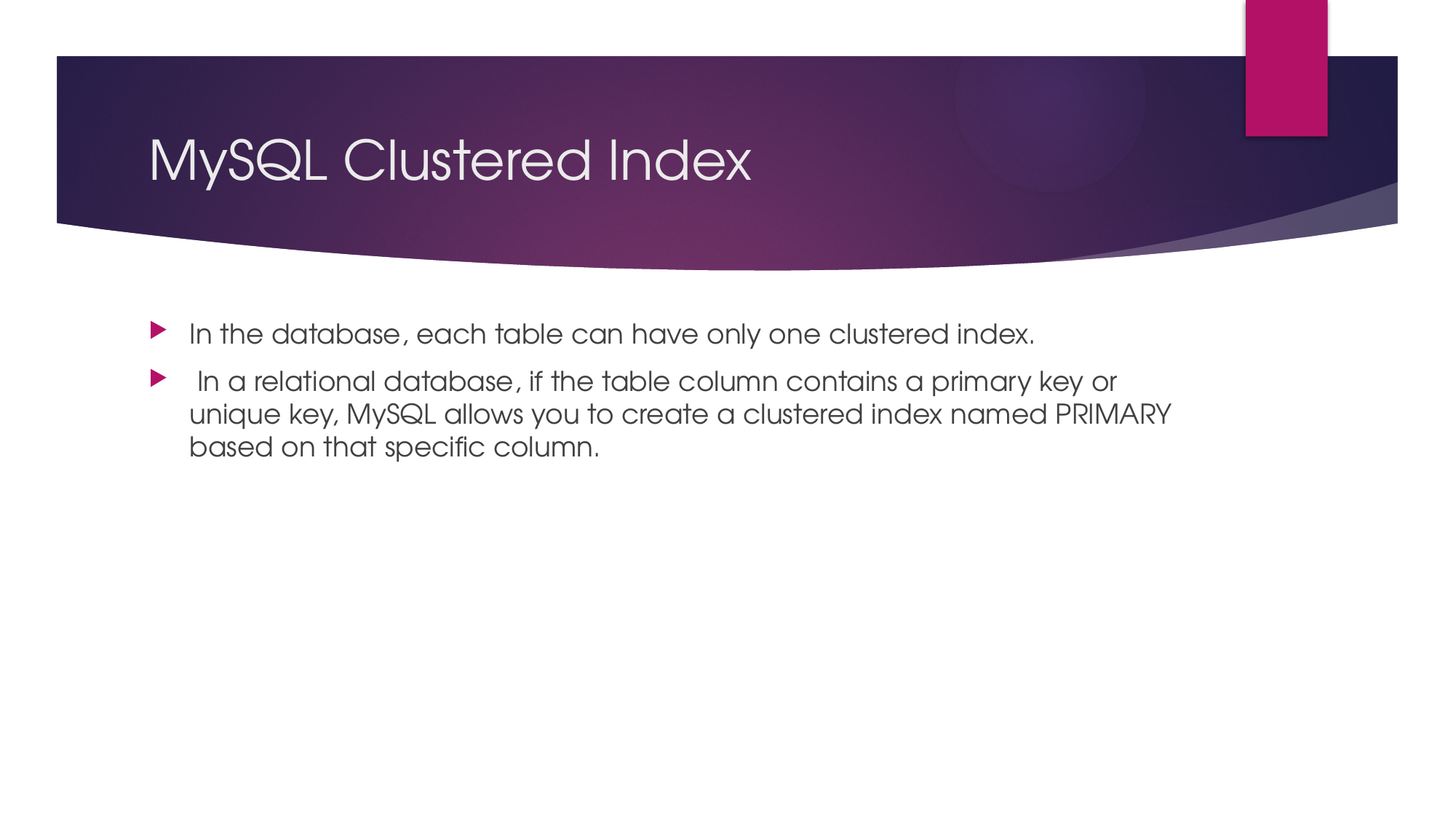

# MySQL Clustered Index
In the database, each table can have only one clustered index.
 In a relational database, if the table column contains a primary key or unique key, MySQL allows you to create a clustered index named PRIMARY based on that specific column.